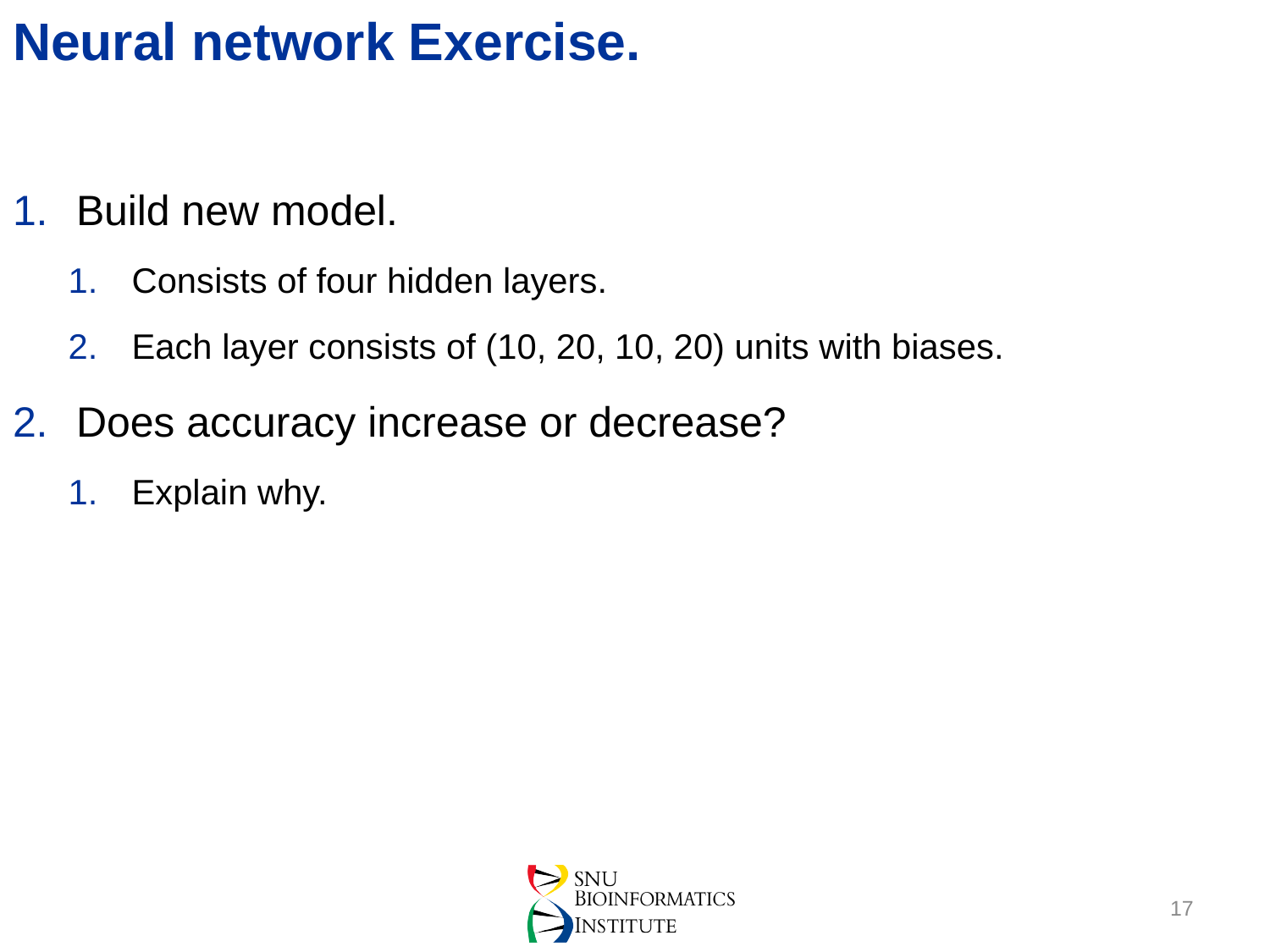

# Neural network Exercise.
Build new model.
Consists of four hidden layers.
Each layer consists of (10, 20, 10, 20) units with biases.
Does accuracy increase or decrease?
Explain why.
17